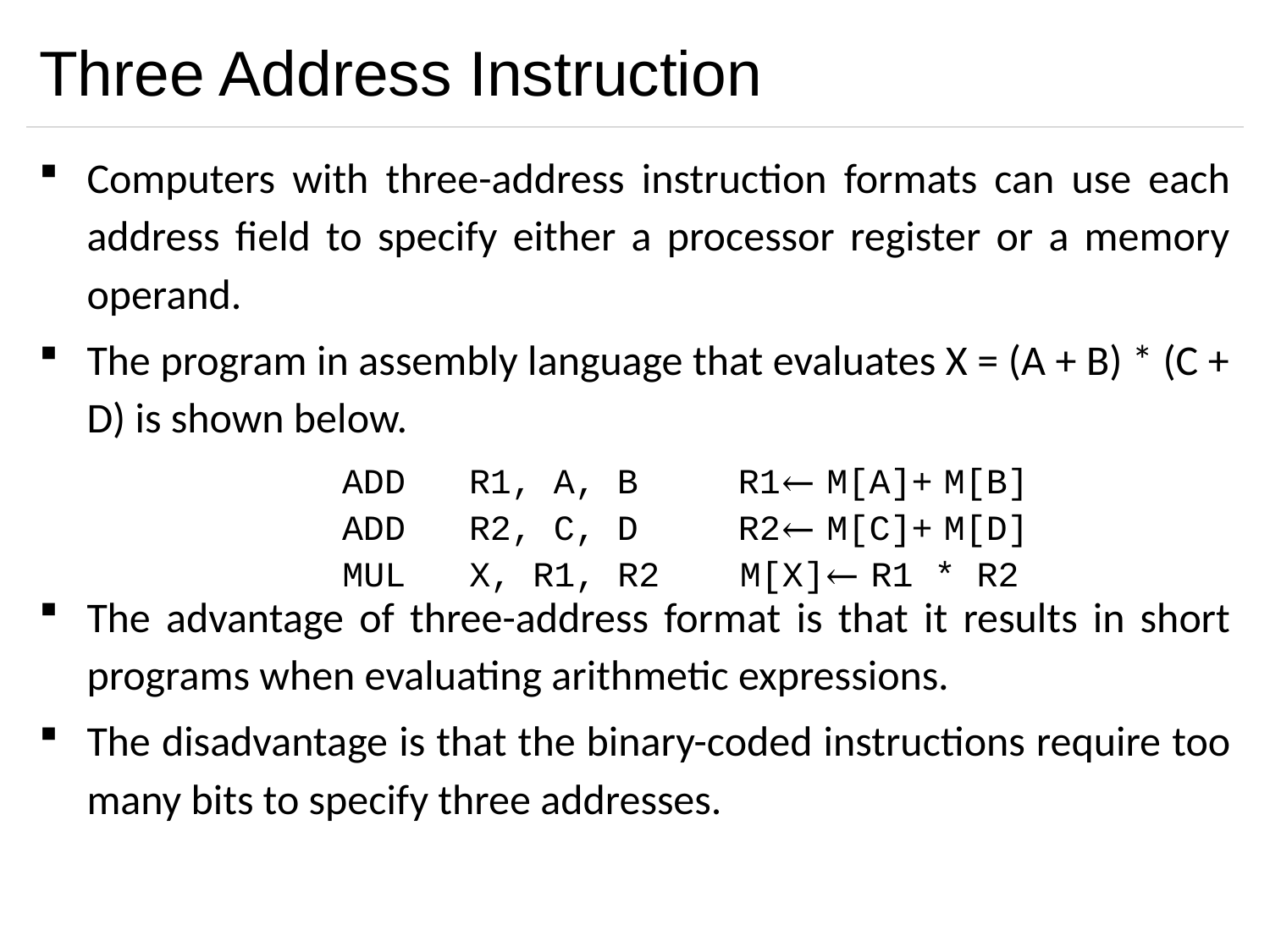

# Three Address Instruction
Computers with three-address instruction formats can use each address field to specify either a processor register or a memory operand.
The program in assembly language that evaluates X = (A + B) * (C + D) is shown below.

The advantage of three-address format is that it results in short programs when evaluating arithmetic expressions.
The disadvantage is that the binary-coded instructions require too many bits to specify three addresses.

ADD	R1, A, B
R1← M[A]+ M[B]
ADD	R2, C, D
R2← M[C]+ M[D]
MUL	X, R1, R2
M[X]← R1 * R2